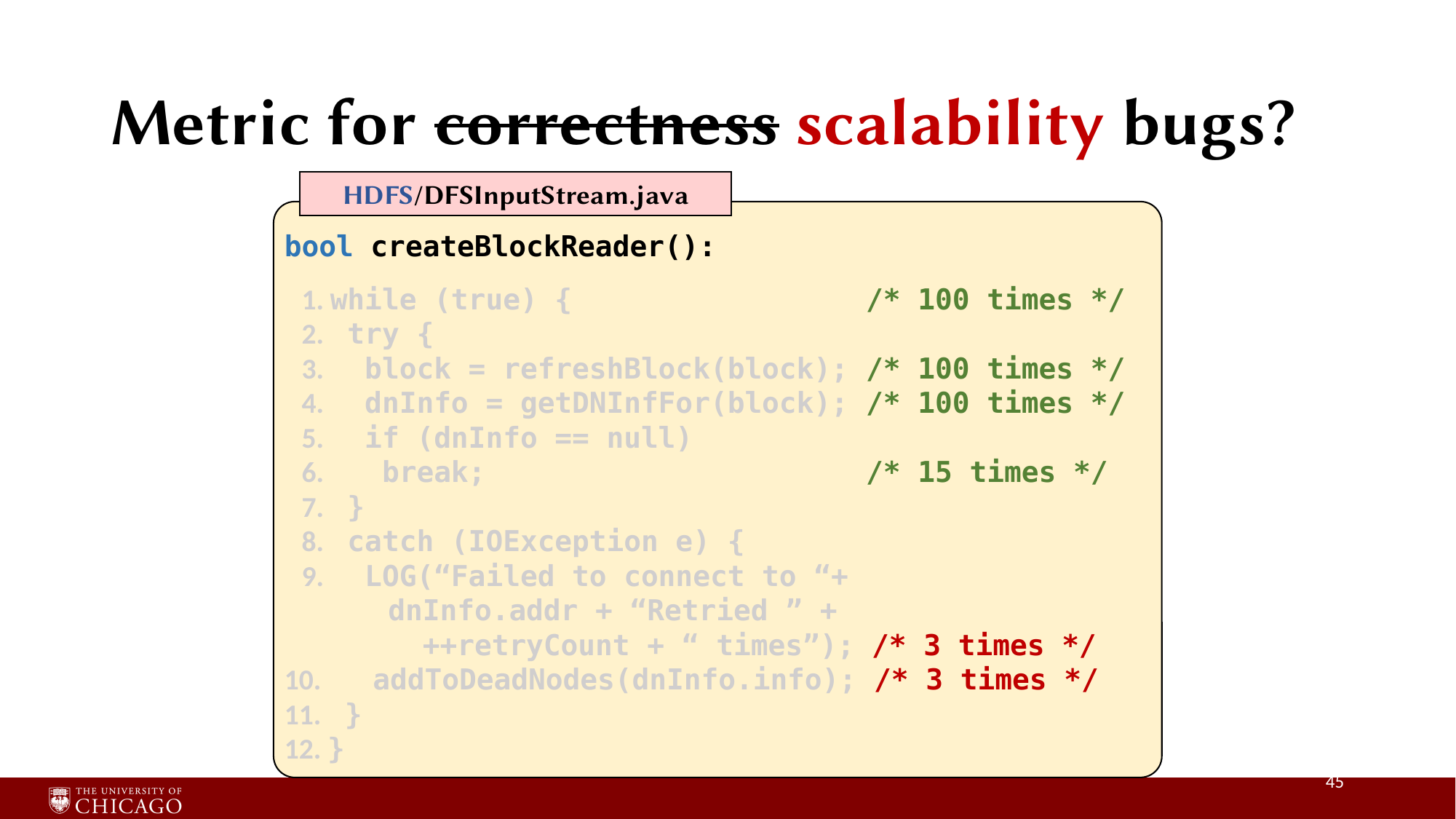

# Metric for correctness scalability bugs?
HDFS/DFSInputStream.java

bool createBlockReader():

 1. while (true) {                 /* 100 times */
 2.  try {
 3.   block = refreshBlock(block); /* 100 times */
 4.   dnInfo = getDNInfFor(block); /* 100 times */
 5.   if (dnInfo == null)
 6.    break;                      /* 15 times */
 7.  }
 8.  catch (IOException e) {
 9.   LOG(“Failed to connect to “+
      dnInfo.addr + “Retried ” +
        ++retryCount + “ times”); /* 3 times */
10.   addToDeadNodes(dnInfo.info); /* 3 times */
11.  }
12. }
45